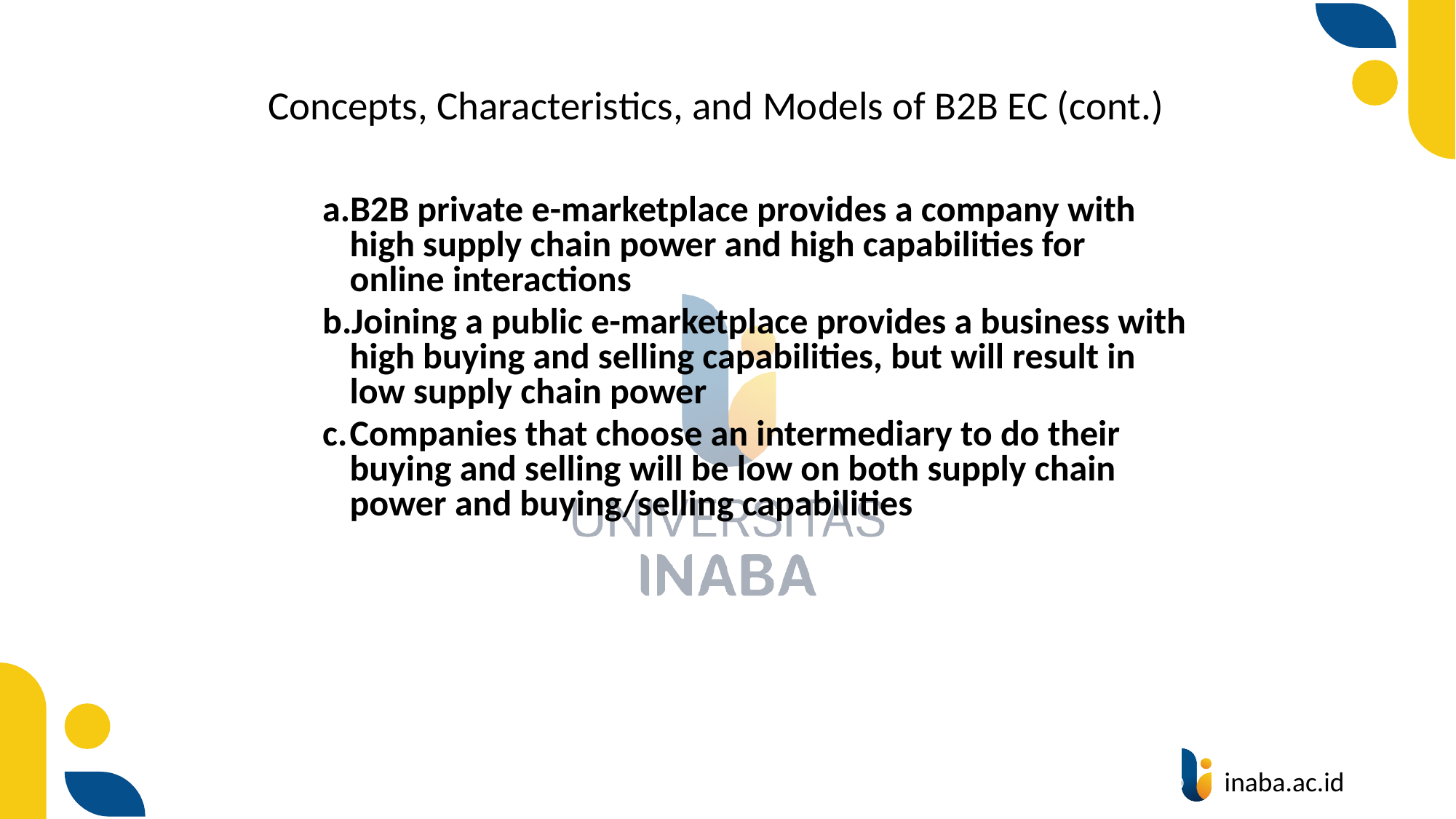

# Concepts, Characteristics, and Models of B2B EC (cont.)
B2B private e-marketplace provides a company with high supply chain power and high capabilities for online interactions
Joining a public e-marketplace provides a business with high buying and selling capabilities, but will result in low supply chain power
Companies that choose an intermediary to do their buying and selling will be low on both supply chain power and buying/selling capabilities

24
© Prentice Hall 2004